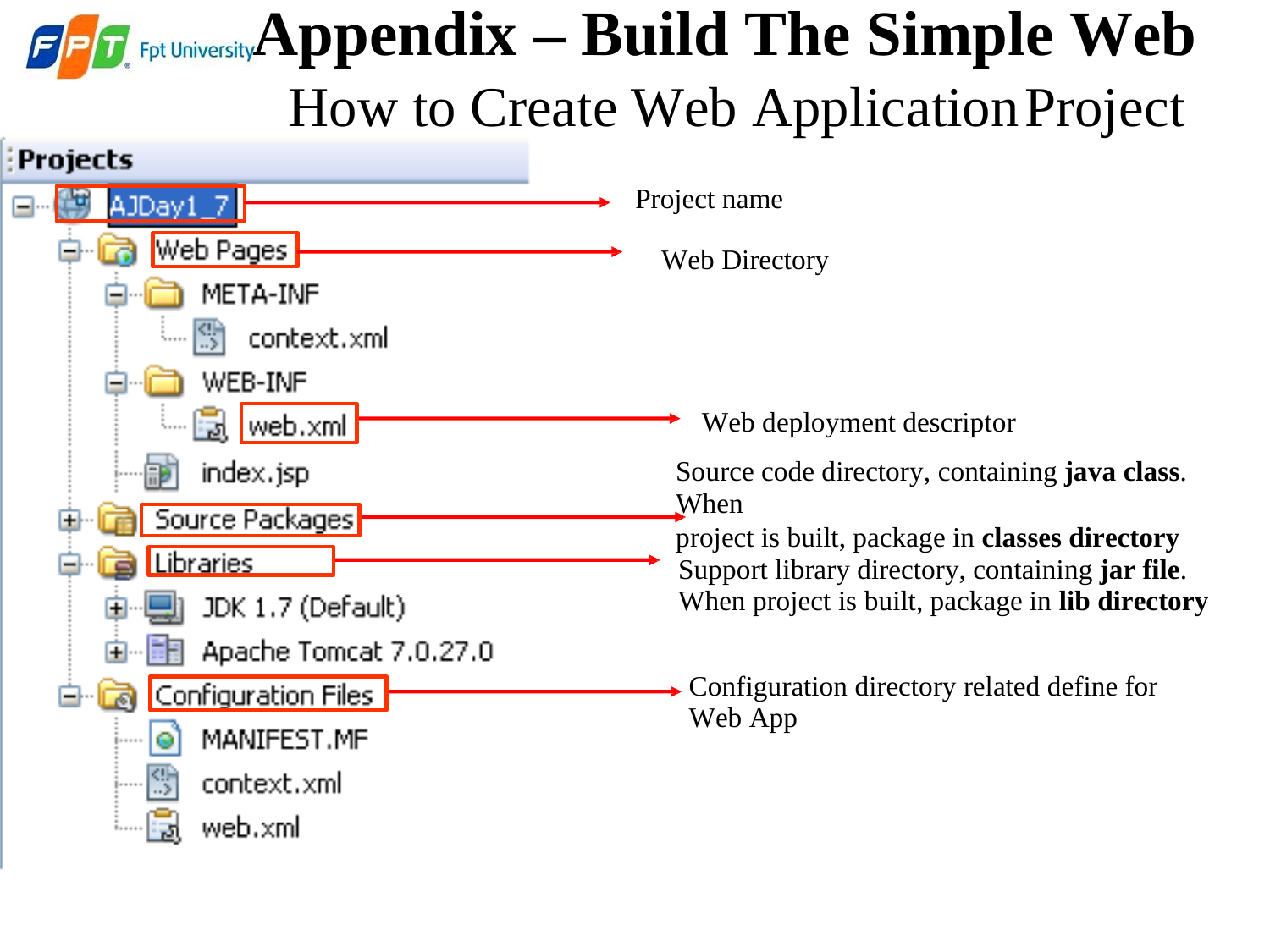

Appendix – Build The Simple Web
How
to
Create
Web Application
Project name
Project

Web Directory

Web deployment descriptor
Source code directory, containing java class. When
project is built, package in classes directory

Support library directory, containing jar file.
When project is built, package in lib directory
Configuration directory related define for
Web App